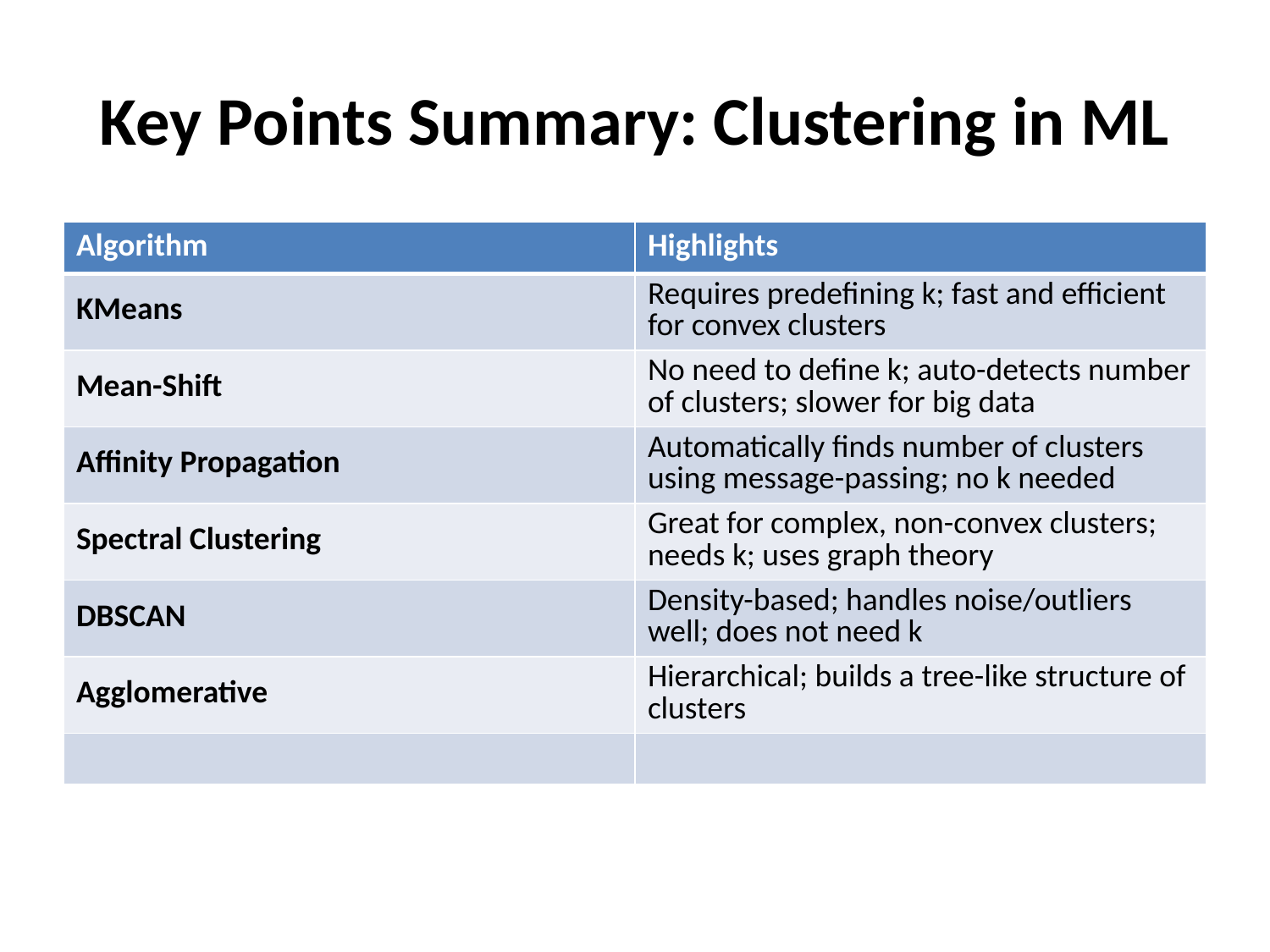

# Key Points Summary: Clustering in ML
| Algorithm | Highlights |
| --- | --- |
| KMeans | Requires predefining k; fast and efficient for convex clusters |
| Mean-Shift | No need to define k; auto-detects number of clusters; slower for big data |
| Affinity Propagation | Automatically finds number of clusters using message-passing; no k needed |
| Spectral Clustering | Great for complex, non-convex clusters; needs k; uses graph theory |
| DBSCAN | Density-based; handles noise/outliers well; does not need k |
| Agglomerative | Hierarchical; builds a tree-like structure of clusters |
|  |  |